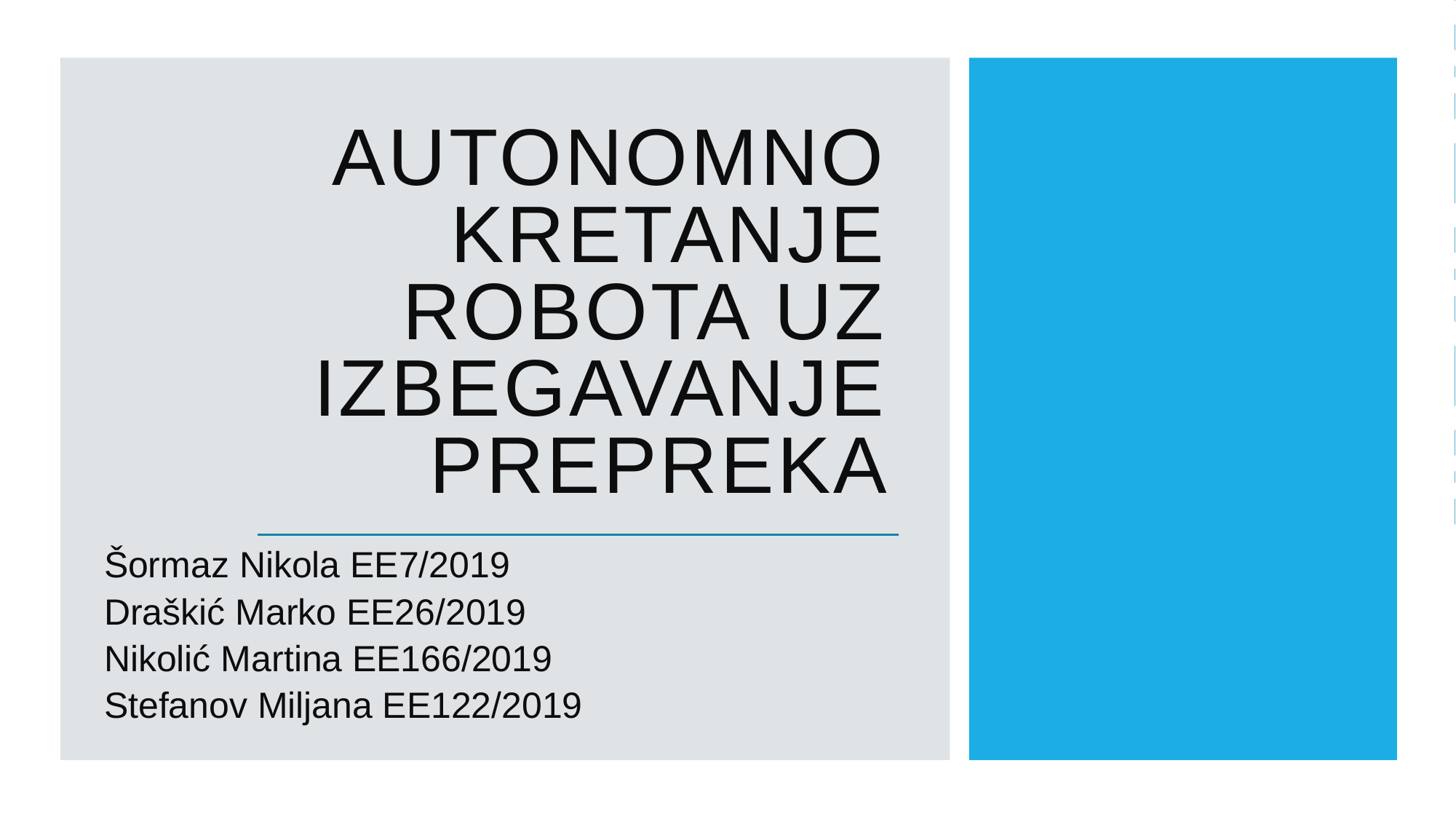

# Autonomno kretanje robota uz izbegavanje prepreka
Šormaz Nikola EE7/2019
Draškić Marko EE26/2019
Nikolić Martina EE166/2019
Stefanov Miljana EE122/2019